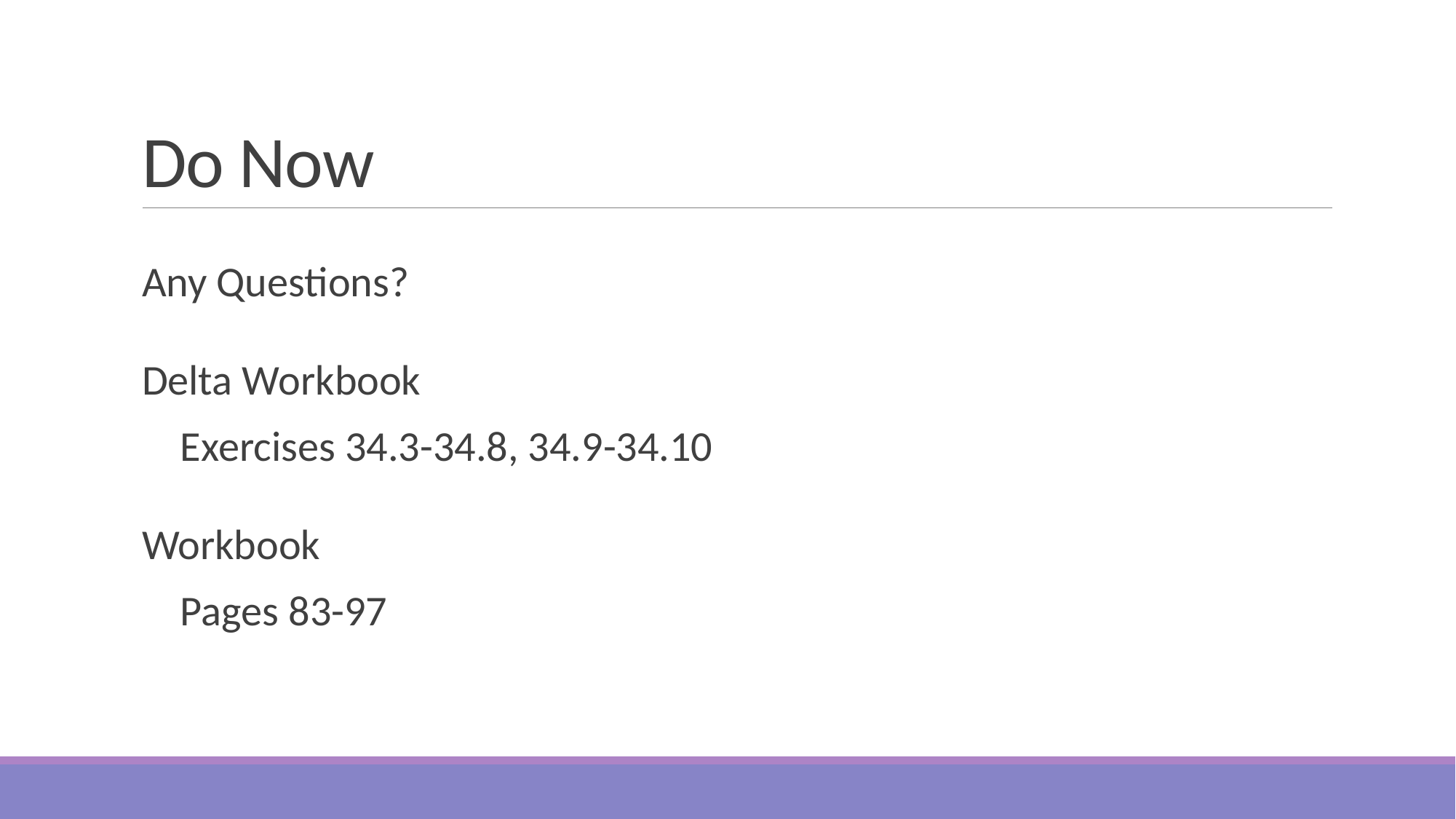

# Do Now
Any Questions?
Delta Workbook
    Exercises 34.3-34.8, 34.9-34.10
Workbook
    Pages 83-97